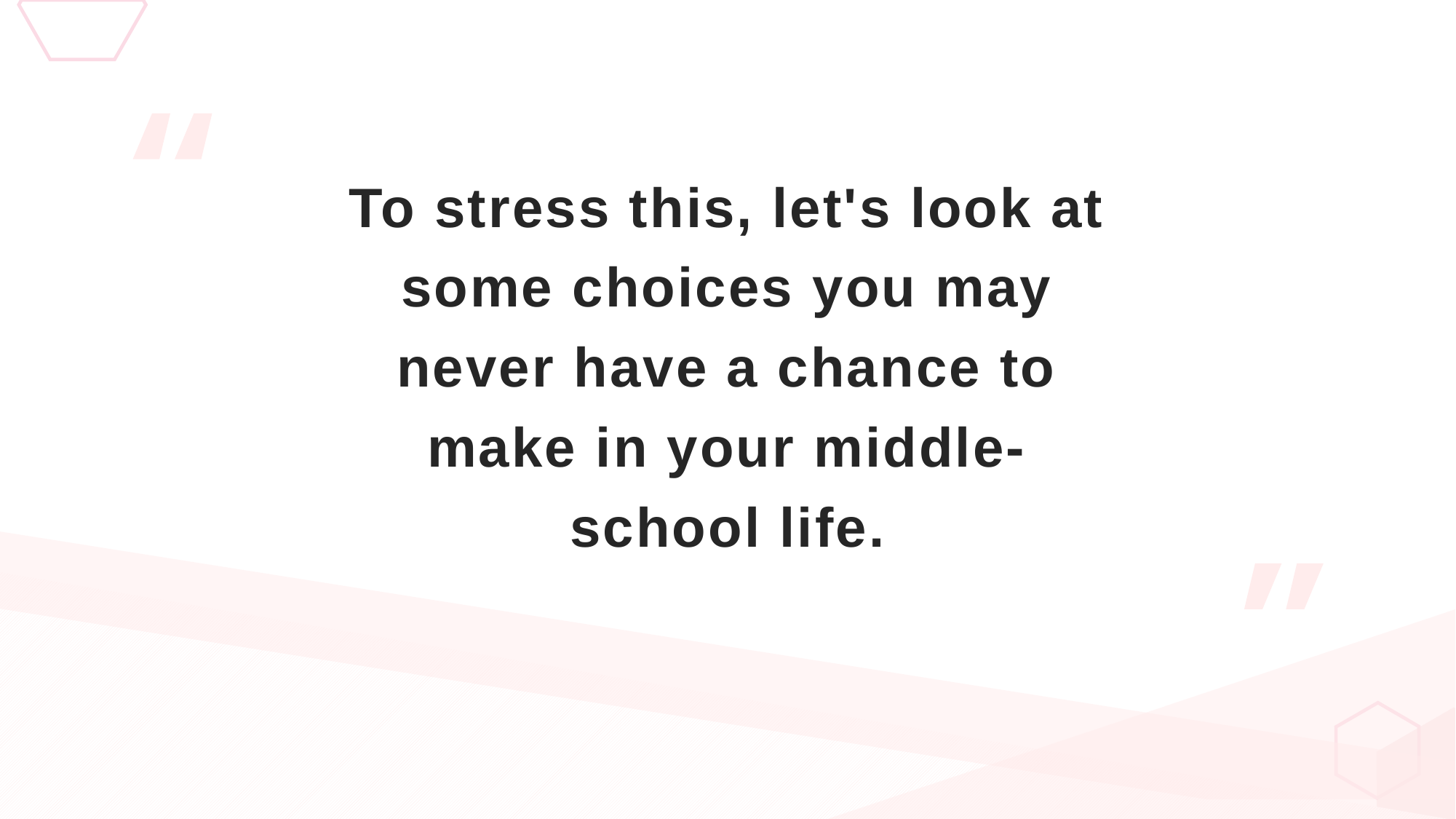

To stress this, let's look at some choices you may never have a chance to make in your middle-school life.